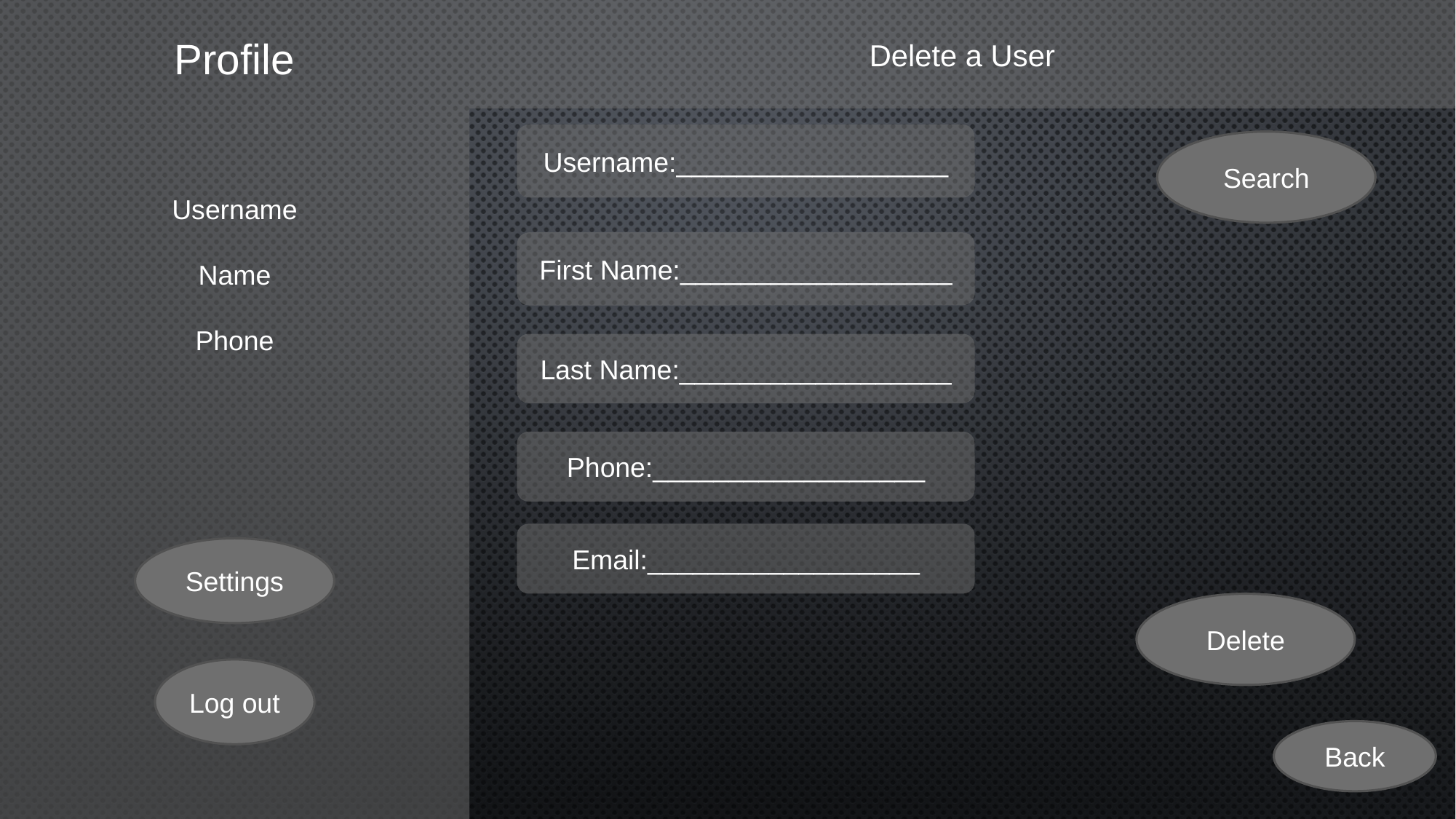

Profile
Delete a User

Username

Name

Phone

Username:__________________
Search
First Name:__________________
Last Name:__________________
Phone:__________________

Email:__________________
Settings
Delete
Log out
Back